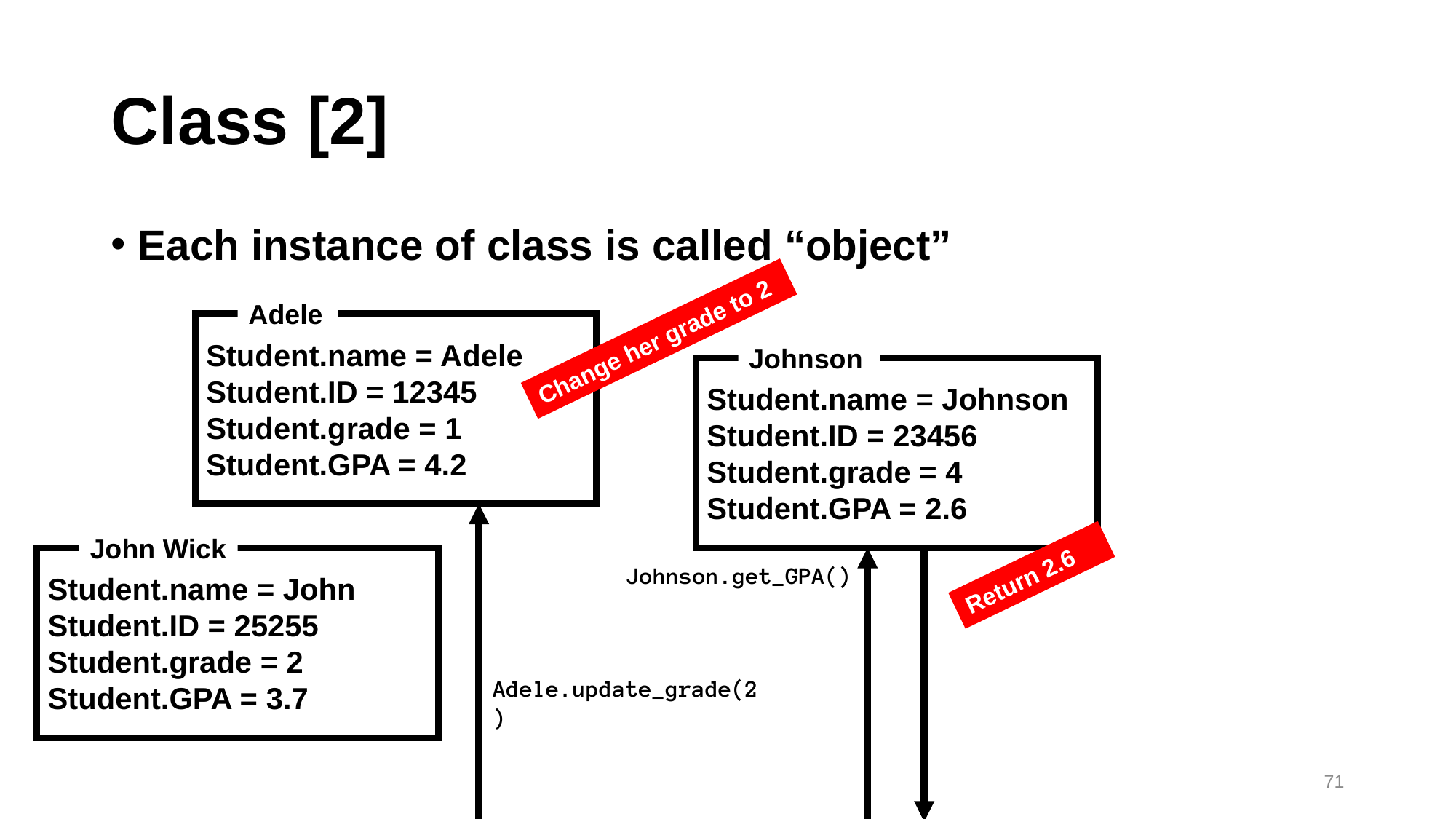

# Class [2]
Each instance of class is called “object”
Adele
Student.name = Adele
Student.ID = 12345
Student.grade = 1
Student.GPA = 4.2
Change her grade to 2
Johnson
Student.name = Johnson
Student.ID = 23456
Student.grade = 4
Student.GPA = 2.6
John Wick
Student.name = John
Student.ID = 25255
Student.grade = 2
Student.GPA = 3.7
Return 2.6
Johnson.get_GPA()
Adele.update_grade(2)
71